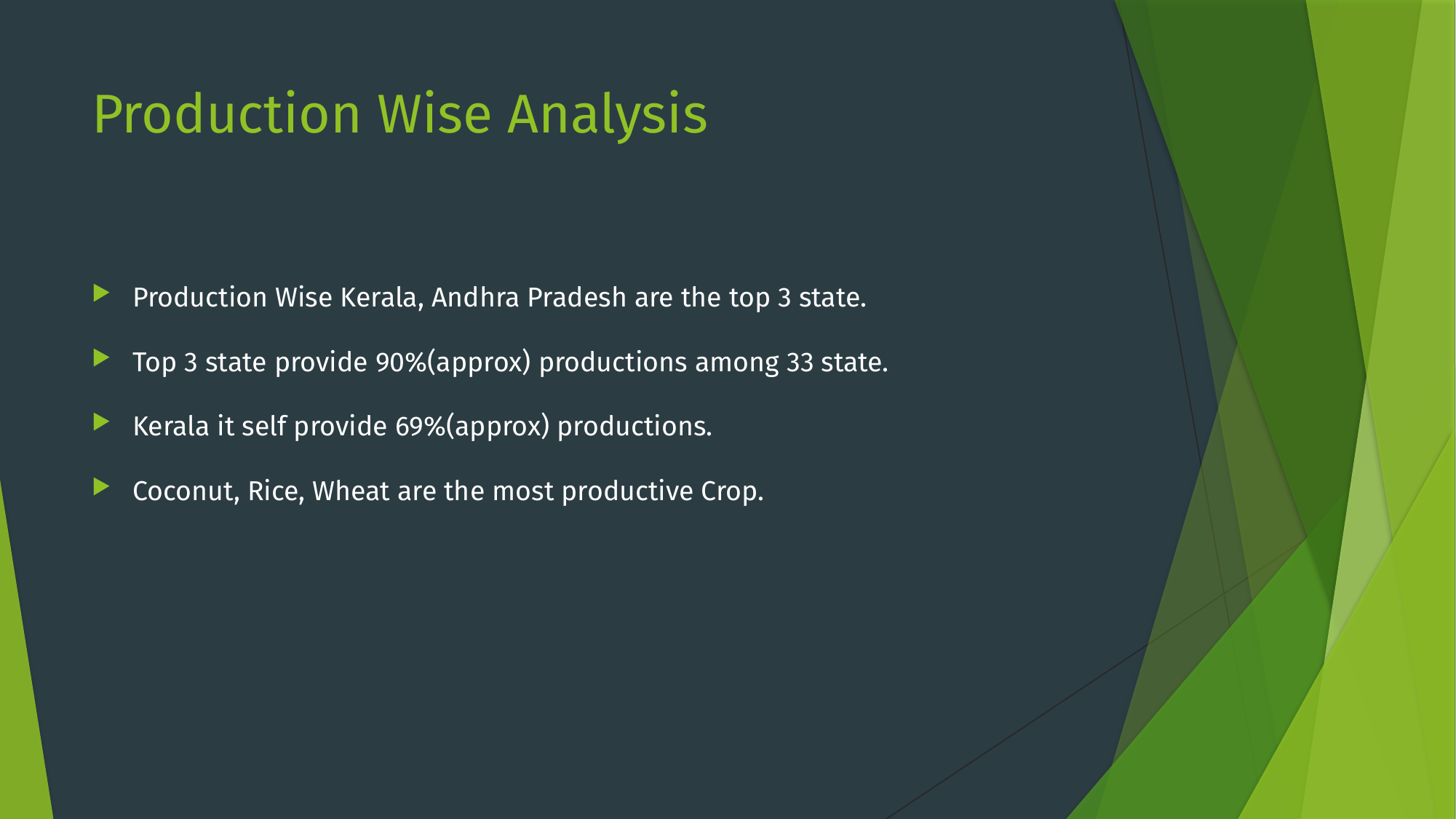

# Production Wise Analysis
Production Wise Kerala, Andhra Pradesh are the top 3 state.
Top 3 state provide 90%(approx) productions among 33 state.
Kerala it self provide 69%(approx) productions.
Coconut, Rice, Wheat are the most productive Crop.